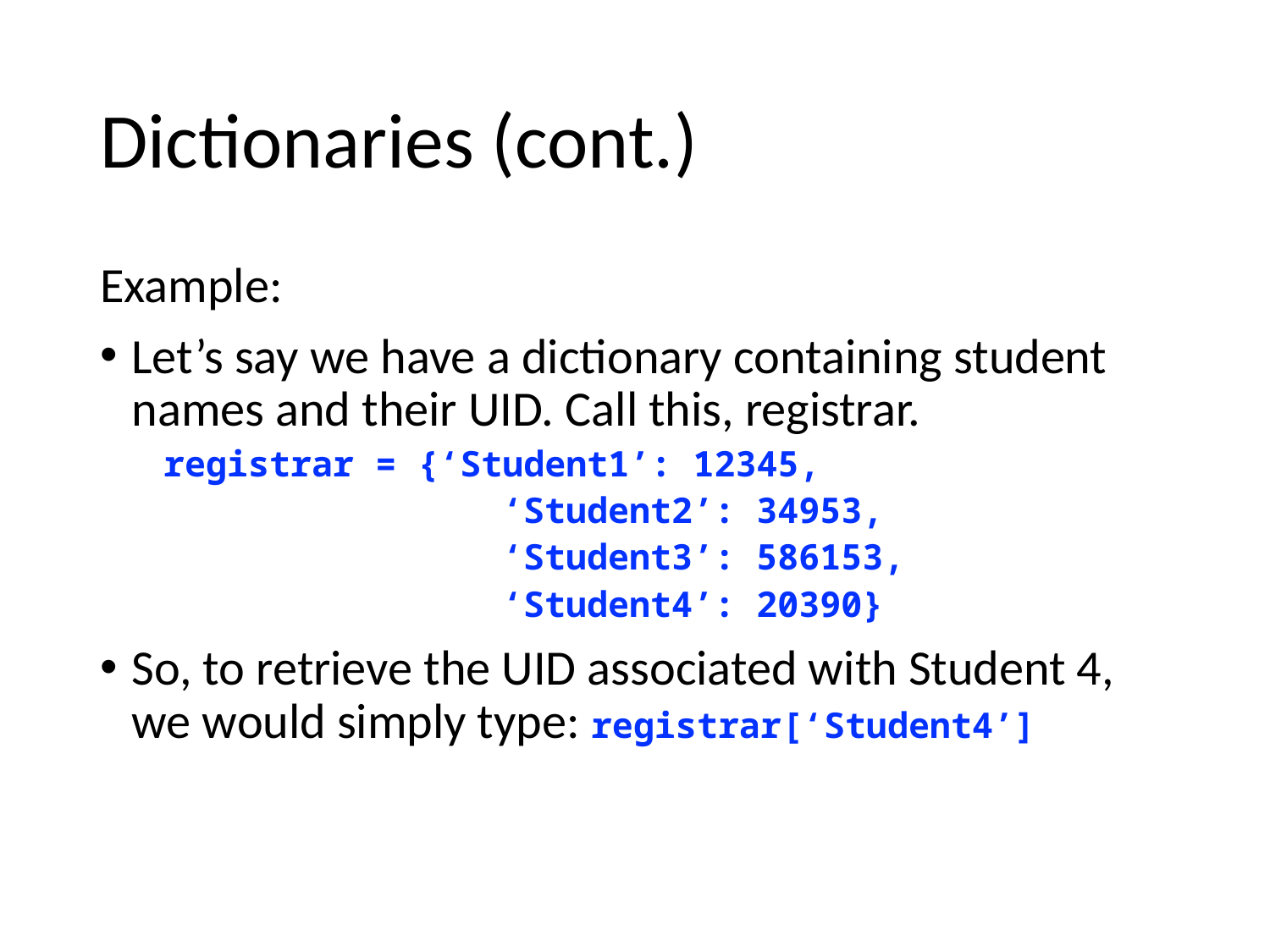

# Dictionaries (cont.)
Example:
Let’s say we have a dictionary containing student names and their UID. Call this, registrar.
registrar = {‘Student1’: 12345,
		    ‘Student2’: 34953,
		    ‘Student3’: 586153,
		    ‘Student4’: 20390}
So, to retrieve the UID associated with Student 4, we would simply type: registrar[‘Student4’]